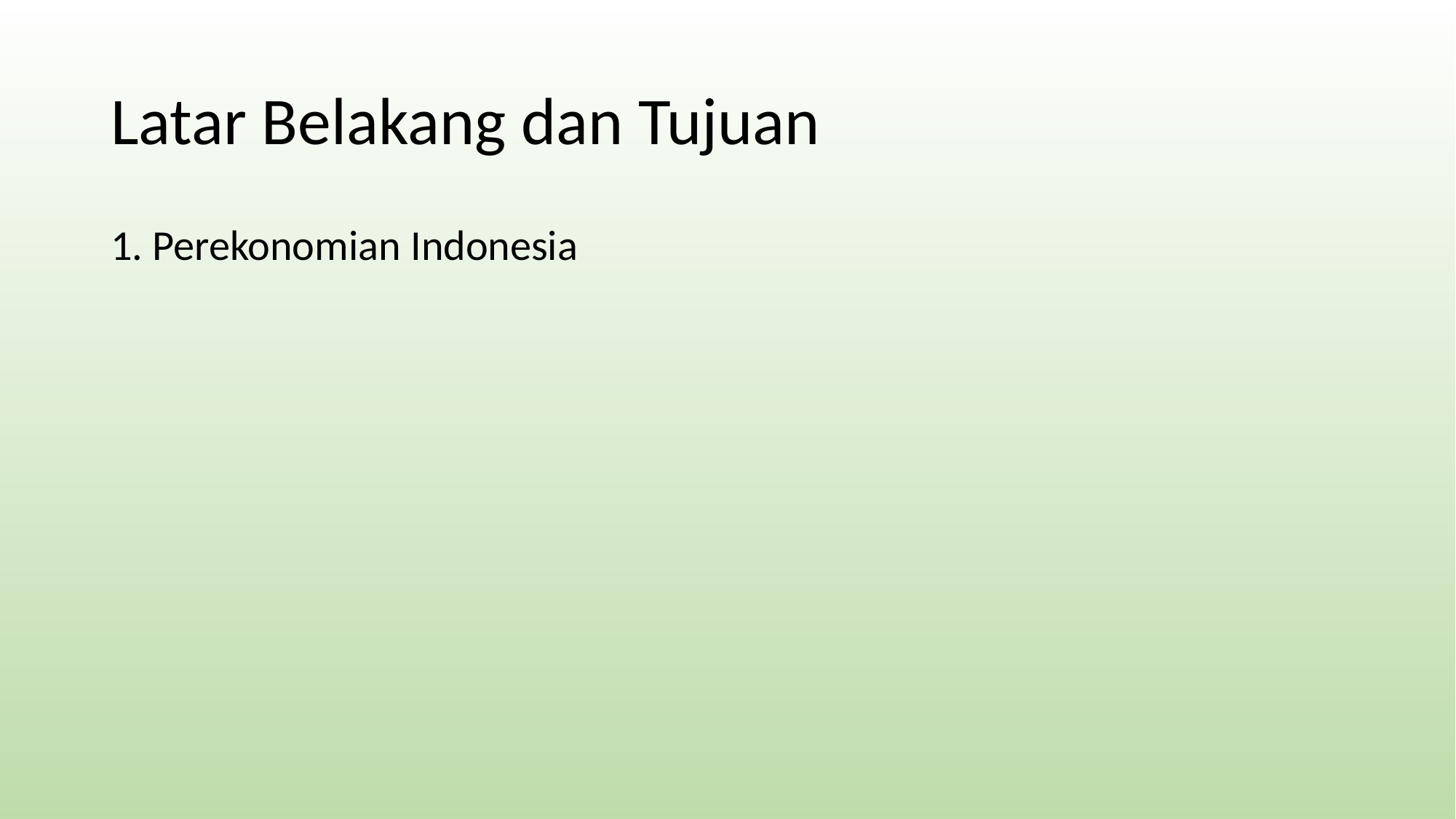

# Latar Belakang dan Tujuan
1. Perekonomian Indonesia